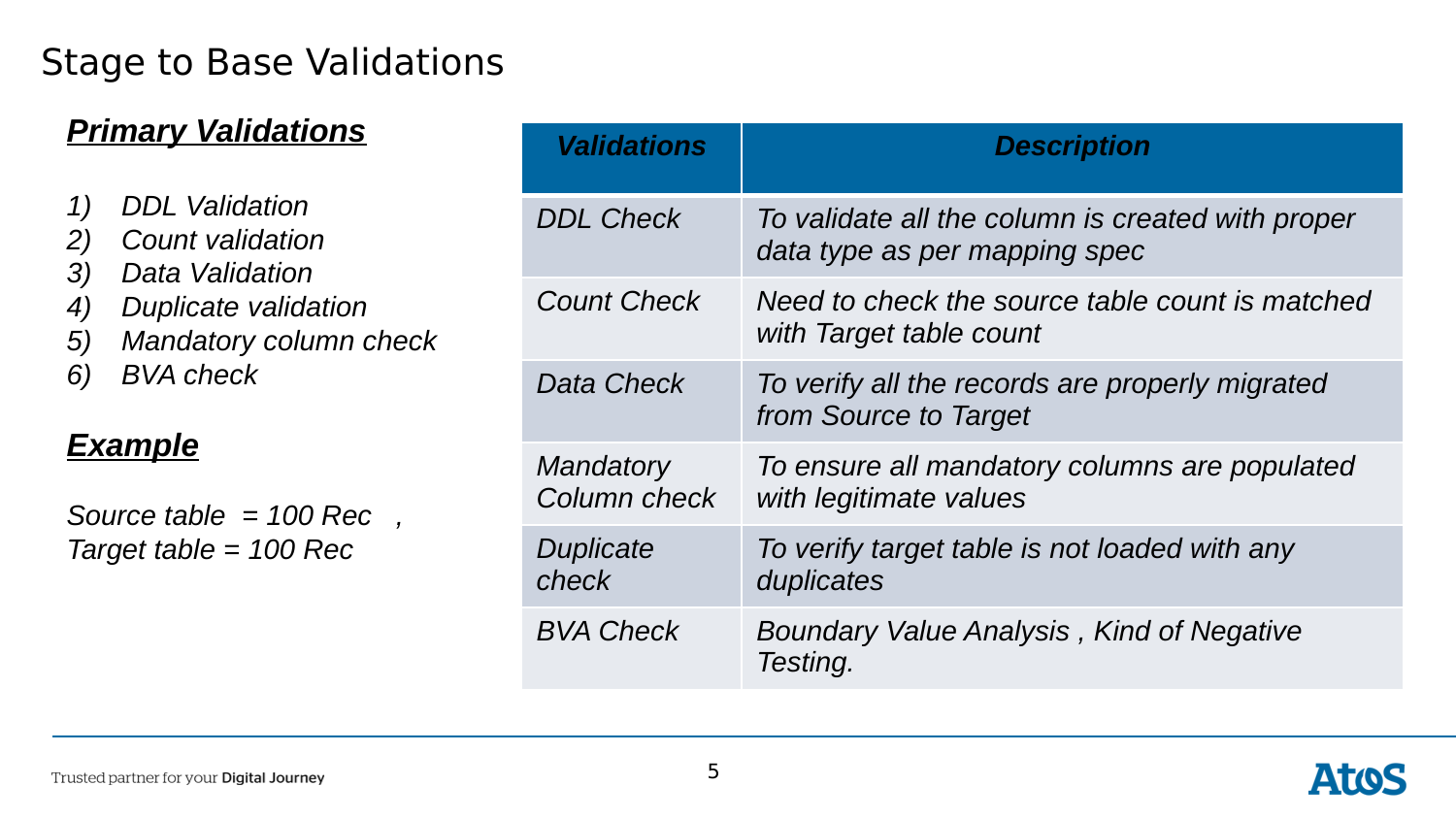

# Stage to Base Validations

Primary Validations

DDL Validation
Count validation
Data Validation
Duplicate validation
Mandatory column check
BVA check

Example

Source table  = 100 Rec   ,
Target table = 100 Rec

| Validations | Description |
| --- | --- |
| DDL Check | To validate all the column is created with proper data type as per mapping spec |
| Count Check | Need to check the source table count is matched with Target table count |
| Data Check | To verify all the records are properly migrated from Source to Target |
| Mandatory Column check | To ensure all mandatory columns are populated with legitimate values |
| Duplicate check | To verify target table is not loaded with any duplicates |
| BVA Check | Boundary Value Analysis , Kind of Negative Testing. |
5